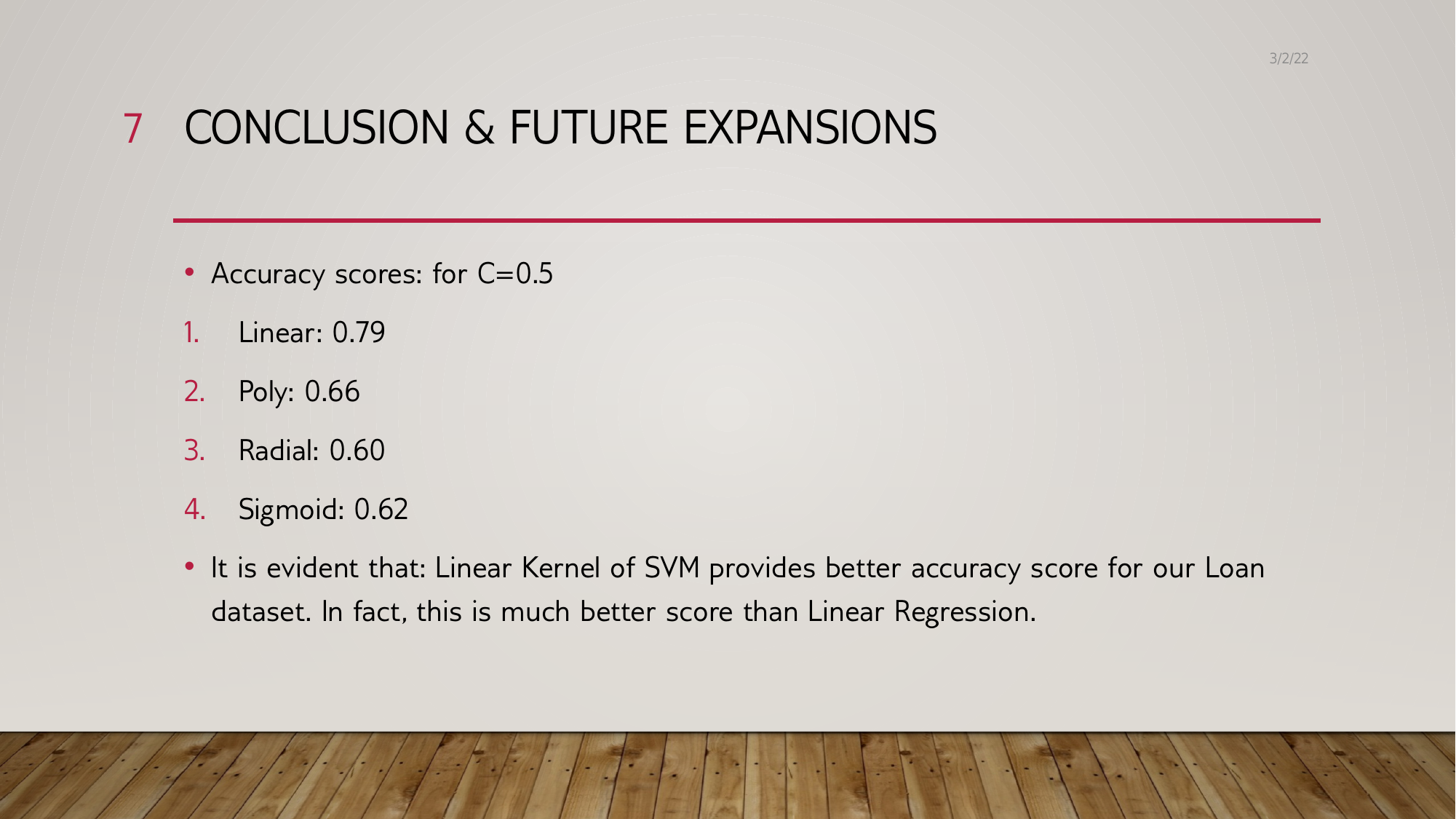

3/2/22
7
# Conclusion & Future Expansions
Accuracy scores: for C=0.5
Linear: 0.79
Poly: 0.66
Radial: 0.60
Sigmoid: 0.62
It is evident that: Linear Kernel of SVM provides better accuracy score for our Loan dataset. In fact, this is much better score than Linear Regression.